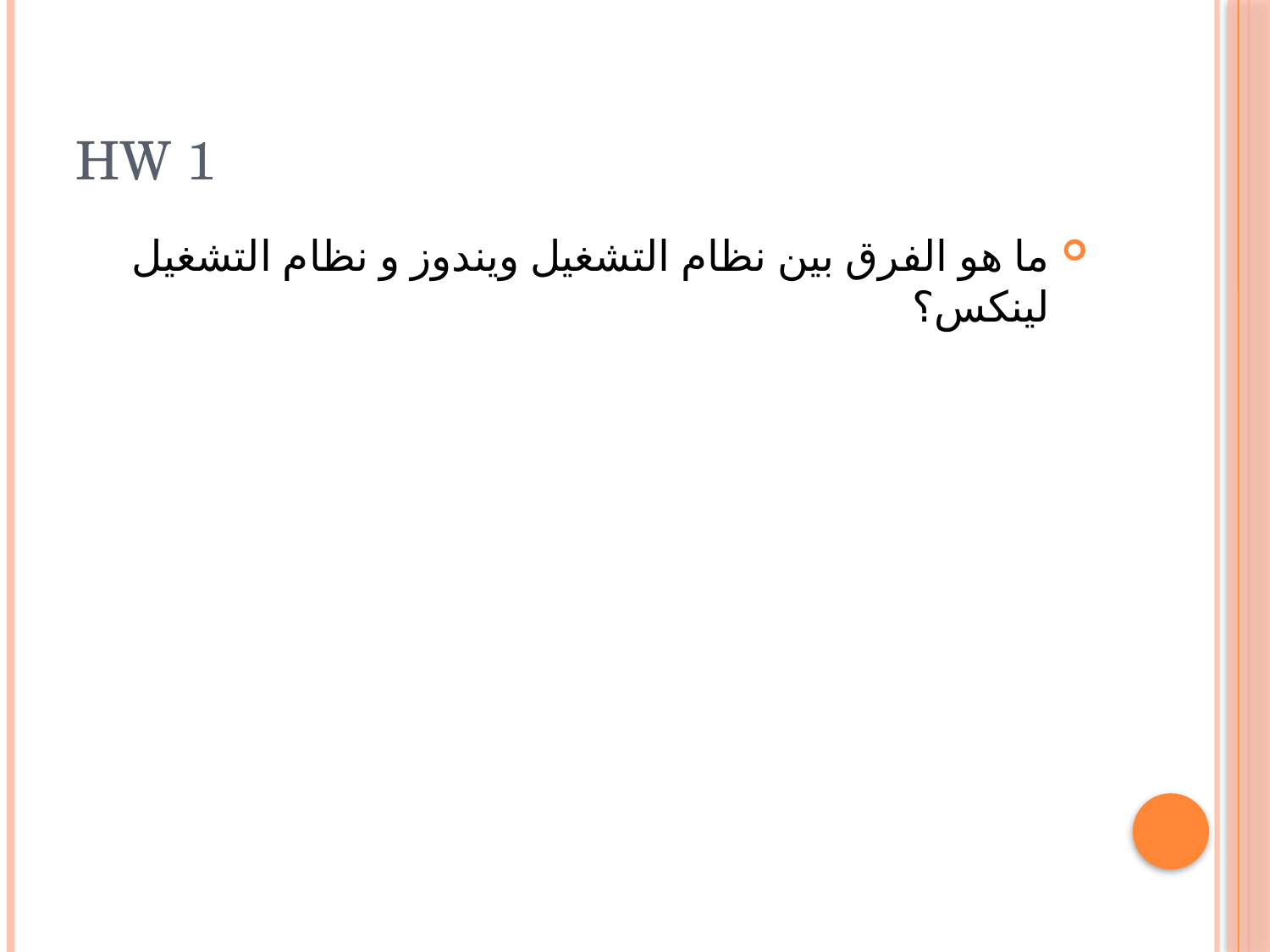

# HW 1
ما هو الفرق بين نظام التشغيل ويندوز و نظام التشغيل لينكس؟